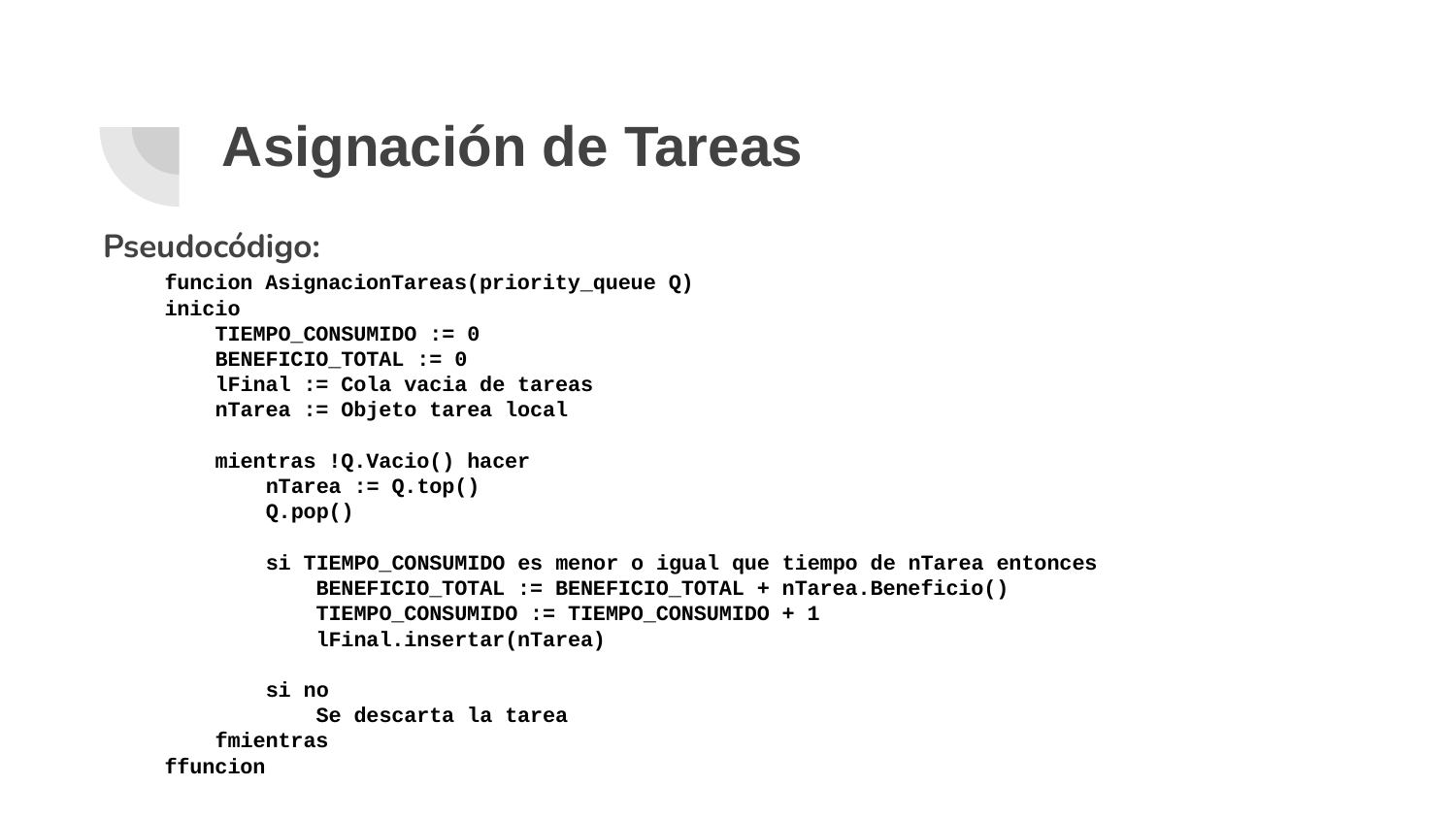

# Asignación de Tareas
Pseudocódigo:
funcion AsignacionTareas(priority_queue Q)
inicio
    TIEMPO_CONSUMIDO := 0
    BENEFICIO_TOTAL := 0
    lFinal := Cola vacia de tareas
    nTarea := Objeto tarea local

    mientras !Q.Vacio() hacer
        nTarea := Q.top()
        Q.pop()

        si TIEMPO_CONSUMIDO es menor o igual que tiempo de nTarea entonces
            BENEFICIO_TOTAL := BENEFICIO_TOTAL + nTarea.Beneficio()
            TIEMPO_CONSUMIDO := TIEMPO_CONSUMIDO + 1
            lFinal.insertar(nTarea)

        si no
            Se descarta la tarea
    fmientras
ffuncion